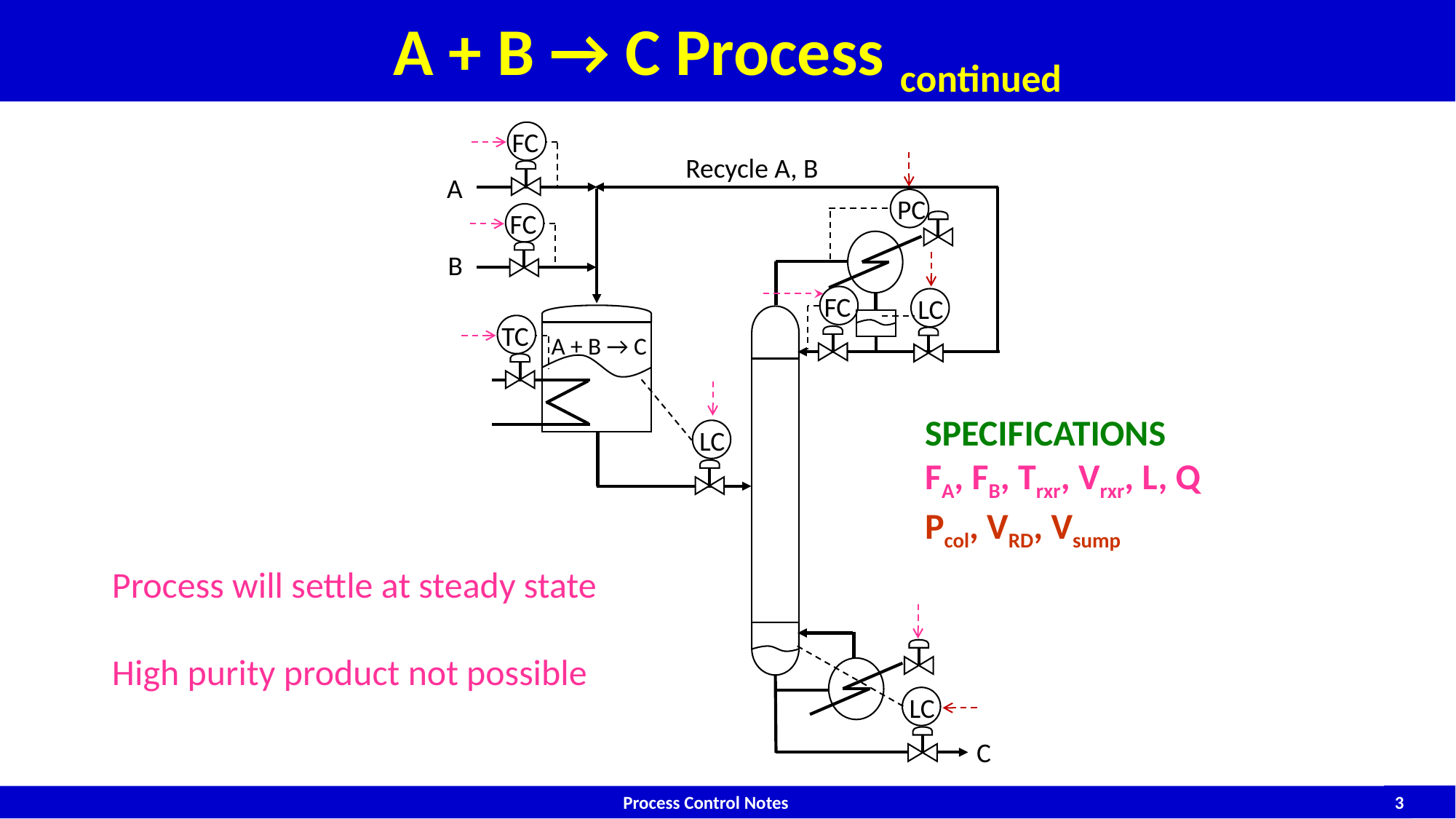

# A + B → C Process continued
FC

PC

FC

LC

FC

TC

LC

LC

Recycle A, B
A
B
A + B → C
C

SPECIFICATIONS
FA, FB, Trxr, Vrxr, L, Q
Pcol, VRD, Vsump
Process will settle at steady state

High purity product not possible